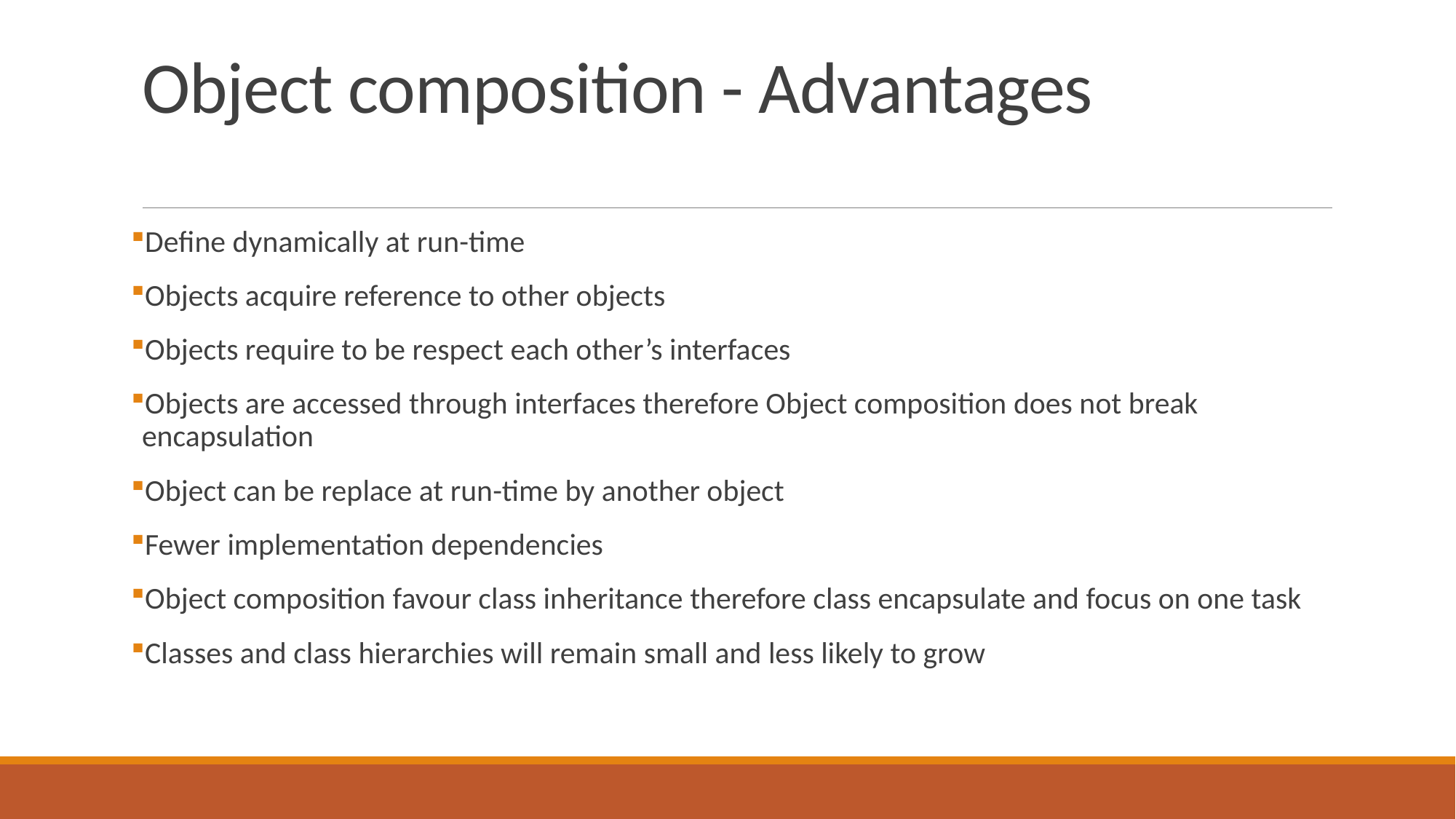

# Object composition - Advantages
Define dynamically at run-time
Objects acquire reference to other objects
Objects require to be respect each other’s interfaces
Objects are accessed through interfaces therefore Object composition does not break encapsulation
Object can be replace at run-time by another object
Fewer implementation dependencies
Object composition favour class inheritance therefore class encapsulate and focus on one task
Classes and class hierarchies will remain small and less likely to grow